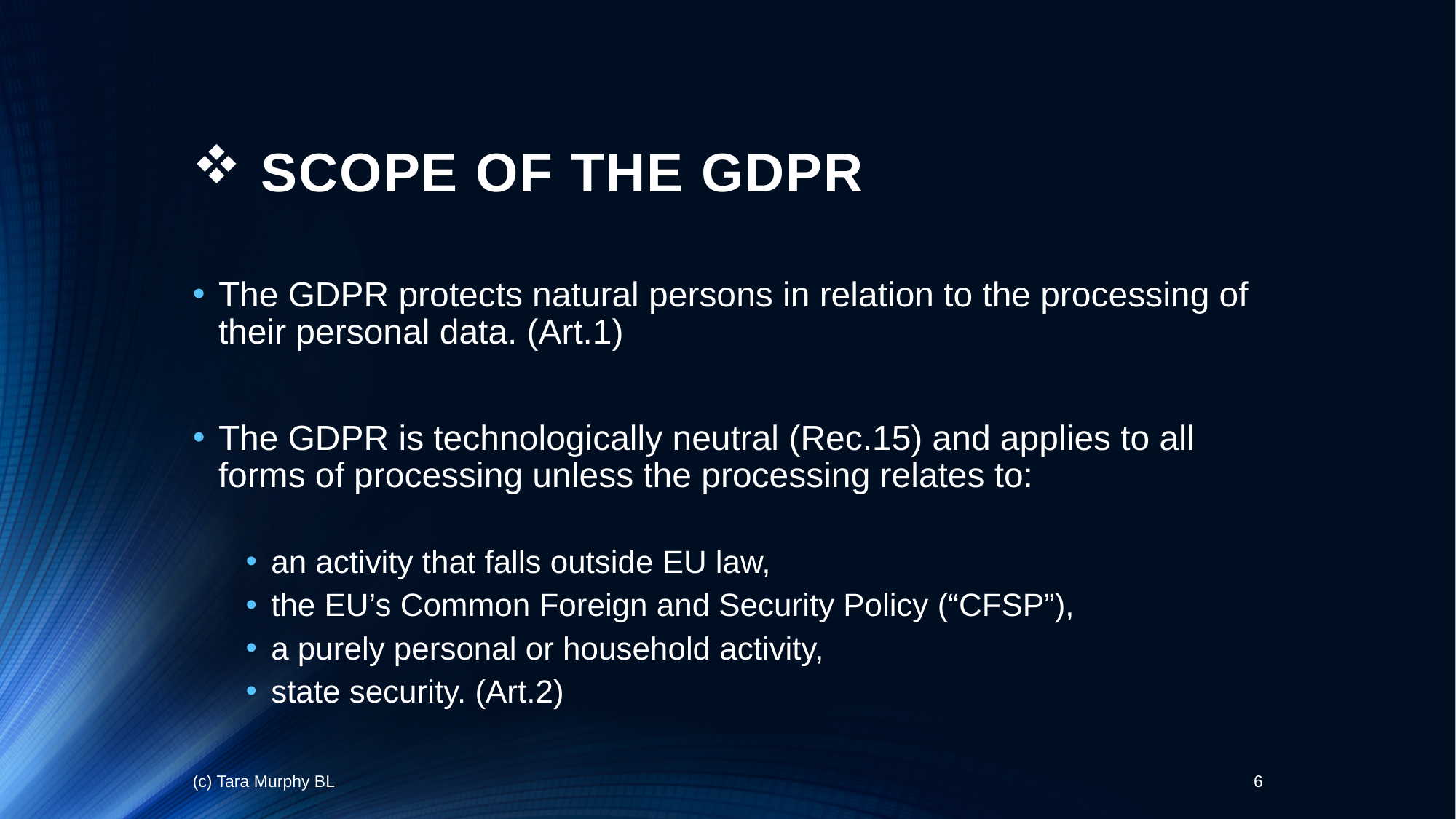

# SCOPE OF THE GDPR

The GDPR protects natural persons in relation to the processing of their personal data. (Art.1)

The GDPR is technologically neutral (Rec.15) and applies to all forms of processing unless the processing relates to:

an activity that falls outside EU law,
the EU’s Common Foreign and Security Policy (“CFSP”),
a purely personal or household activity,
state security. (Art.2)
(c) Tara Murphy BL
6